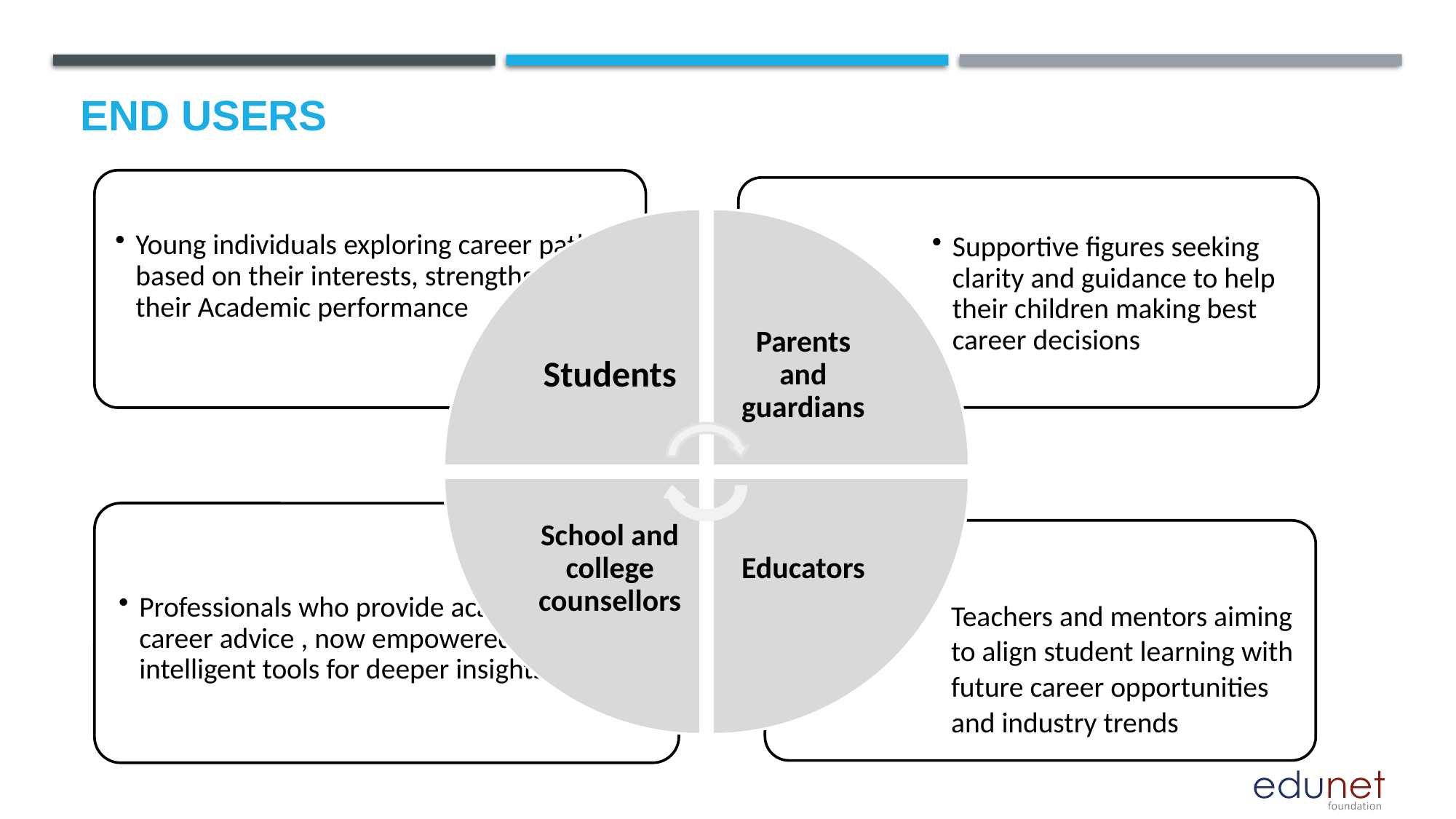

# End users
Teachers and mentors aiming
to align student learning with
future career opportunities
and industry trends
Professionals who provide academic and career advice , now empowered with intelligent tools for deeper insights

Supportive figures seeking clarity and guidance to help their children making best career decisions

Young individuals exploring career paths based on their interests, strengths and their Academic performance
Students
Parents and guardians
Educators
School and college counsellors